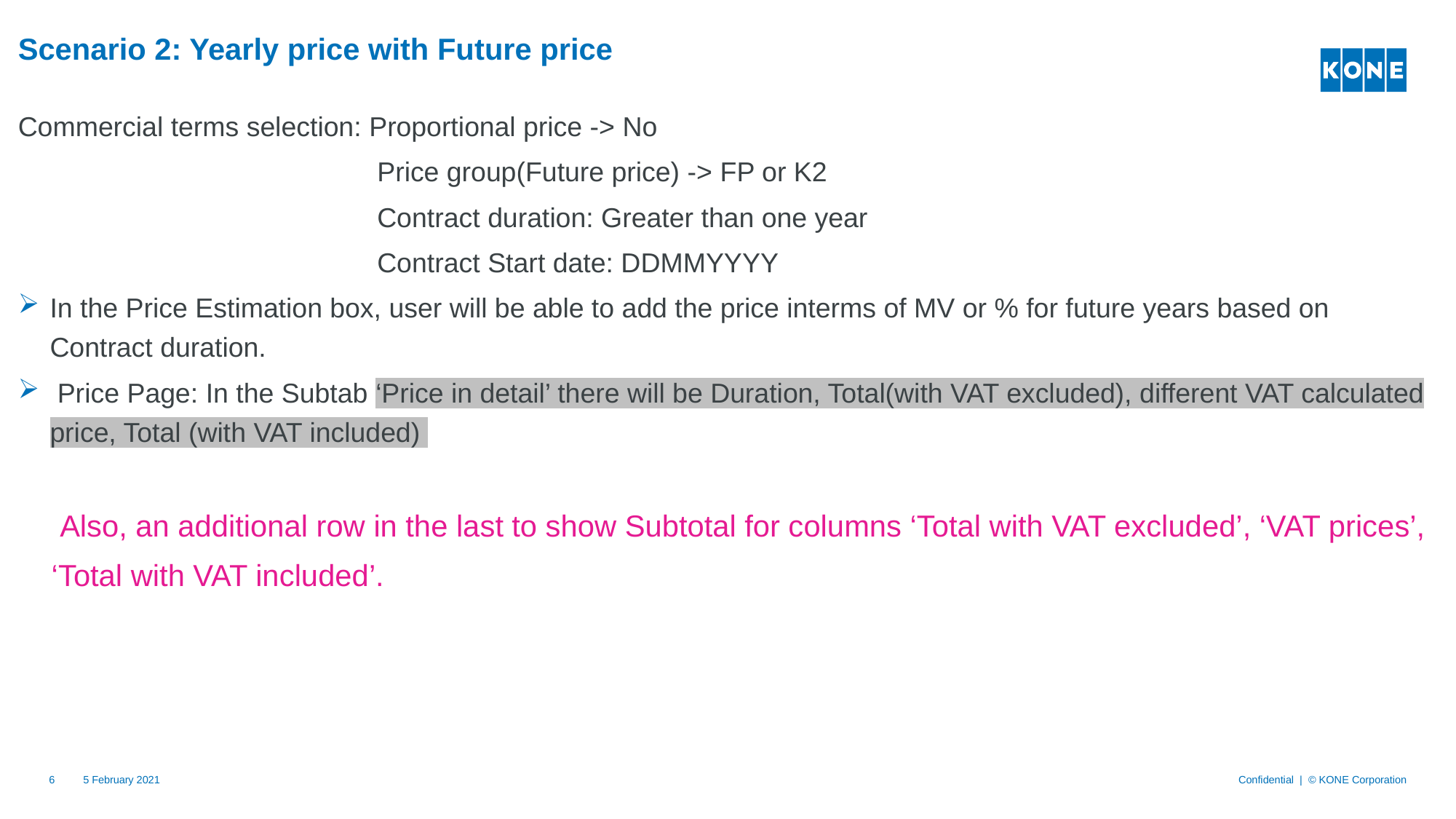

# Scenario 2: Yearly price with Future price
Commercial terms selection: Proportional price -> No
                                               Price group(Future price) -> FP or K2
                                               Contract duration: Greater than one year
                                               Contract Start date: DDMMYYYY
In the Price Estimation box, user will be able to add the price interms of MV or % for future years based on Contract duration.
 Price Page: In the Subtab ‘Price in detail’ there will be Duration, Total(with VAT excluded), different VAT calculated price, Total (with VAT included)

     Also, an additional row in the last to show Subtotal for columns ‘Total with VAT excluded’, ‘VAT prices’,
    ‘Total with VAT included’.

6
5 February 2021
Confidential  |  © KONE Corporation